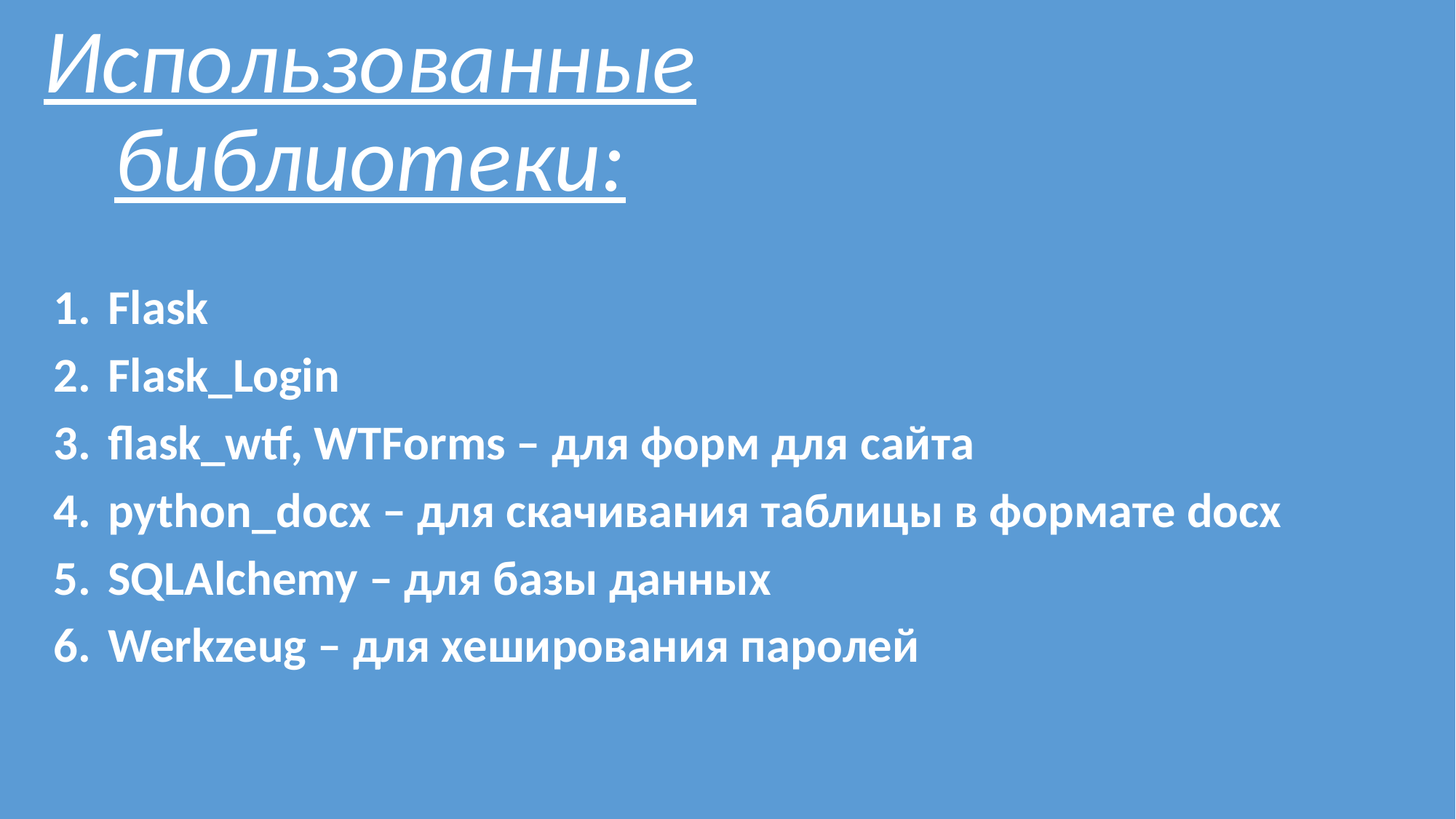

# Использованные библиотеки:
Flask
Flask_Login
flask_wtf, WTForms – для форм для сайта
python_docx – для скачивания таблицы в формате docx
SQLAlchemy – для базы данных
Werkzeug – для хеширования паролей